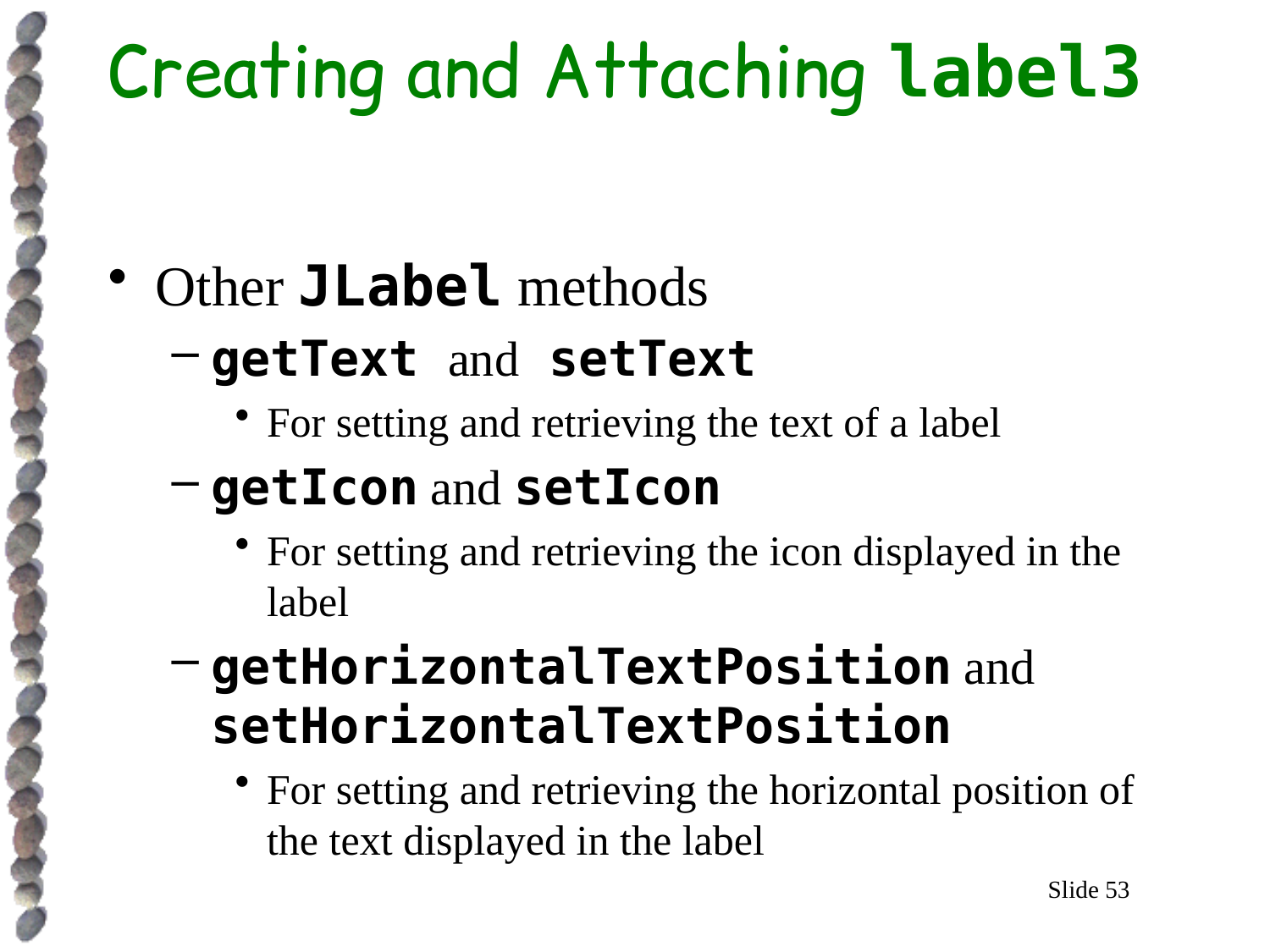

# Creating and Attaching label3
Other JLabel methods
getText and setText
For setting and retrieving the text of a label
getIcon and setIcon
For setting and retrieving the icon displayed in the label
getHorizontalTextPosition and setHorizontalTextPosition
For setting and retrieving the horizontal position of the text displayed in the label
Slide 53